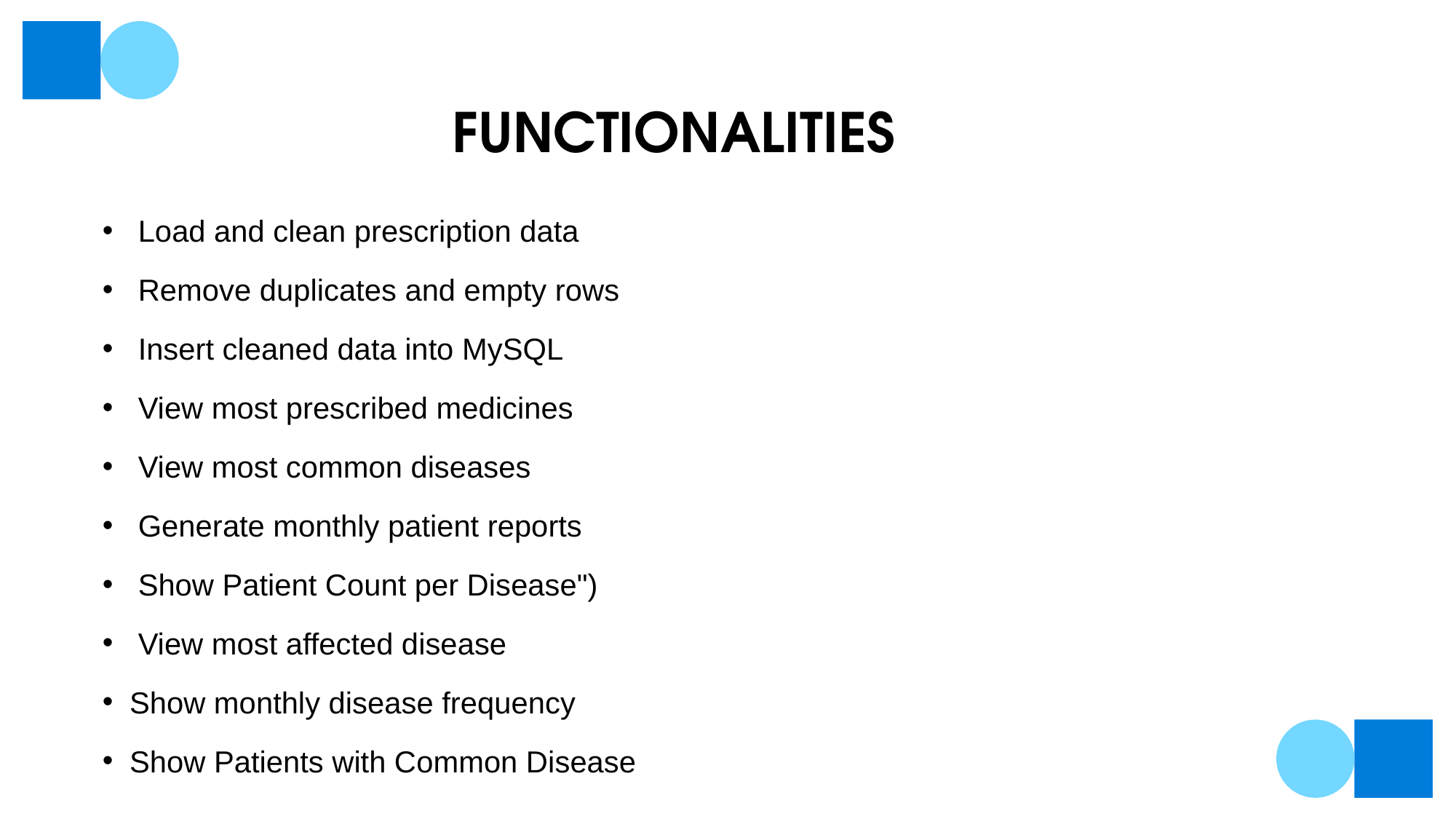

# FUNCTIONALITIES
   Load and clean prescription data
   Remove duplicates and empty rows
   Insert cleaned data into MySQL
   View most prescribed medicines
   View most common diseases
   Generate monthly patient reports
   Show Patient Count per Disease")
   View most affected disease
  Show monthly disease frequency
  Show Patients with Common Disease